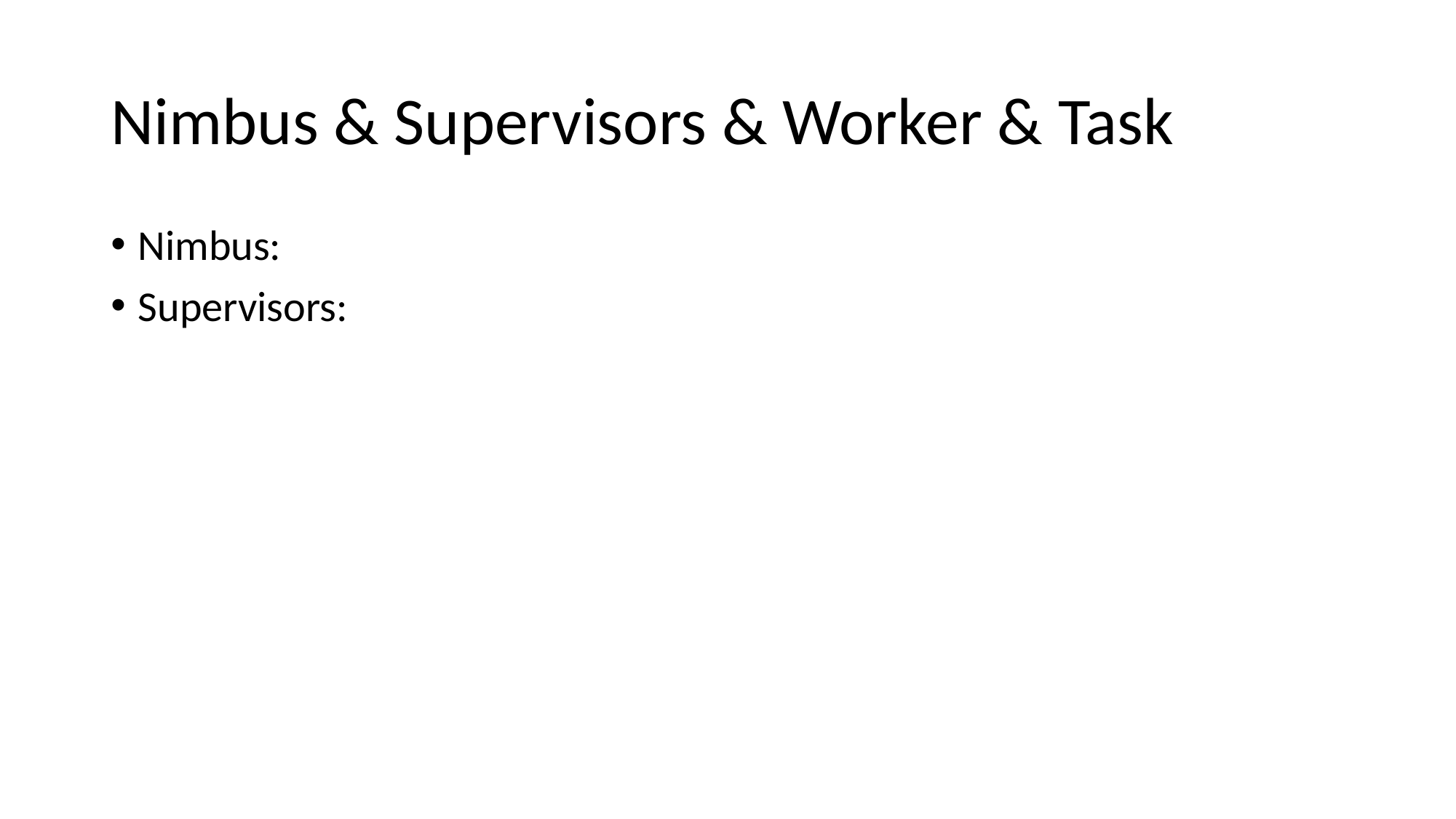

# Nimbus & Supervisors & Worker & Task
Nimbus:
Supervisors: